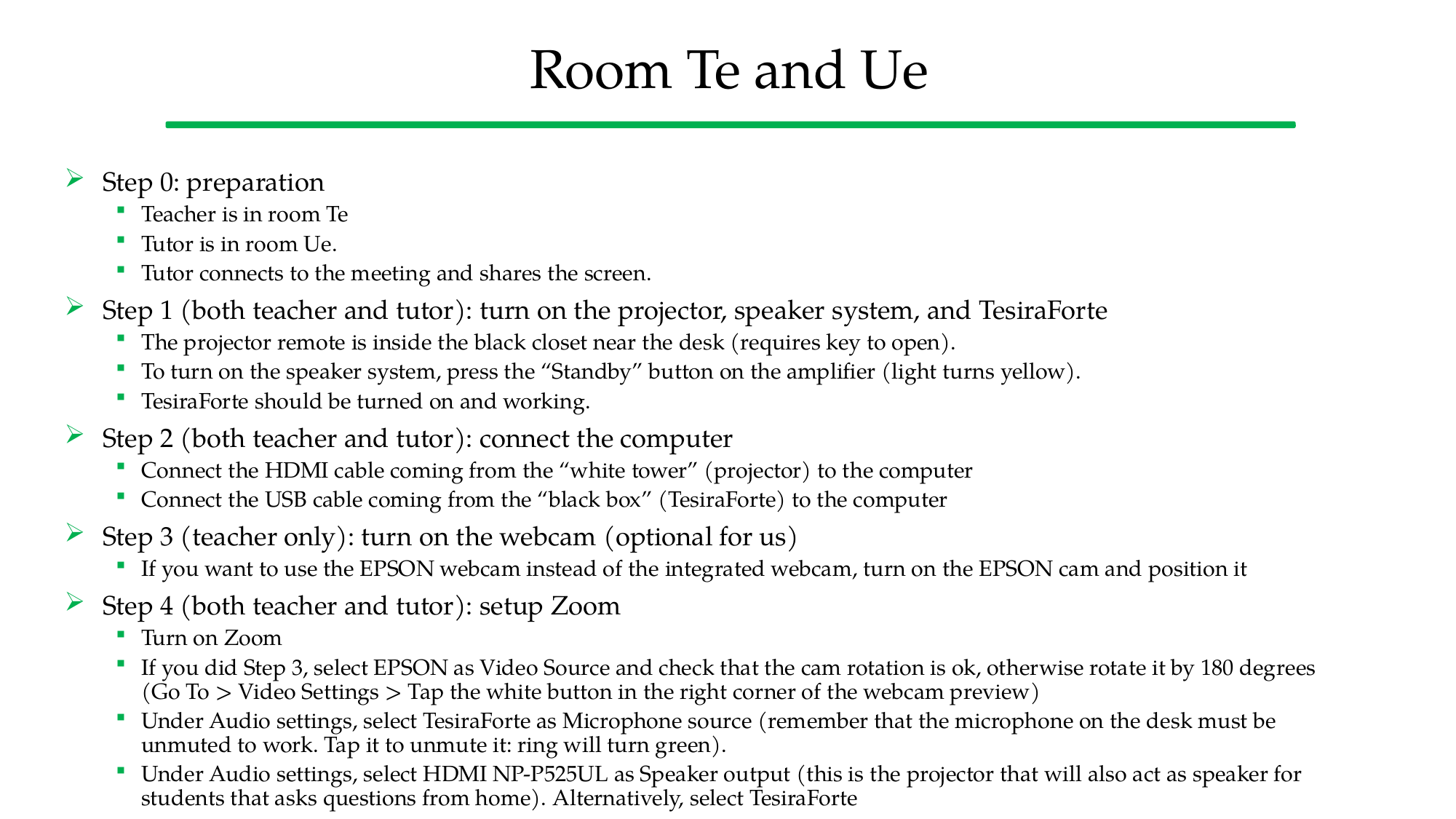

# Room Te and Ue
Step 0: preparation
Teacher is in room Te
Tutor is in room Ue.
Tutor connects to the meeting and shares the screen.
Step 1 (both teacher and tutor): turn on the projector, speaker system, and TesiraForte
The projector remote is inside the black closet near the desk (requires key to open).
To turn on the speaker system, press the “Standby” button on the amplifier (light turns yellow).
TesiraForte should be turned on and working.
Step 2 (both teacher and tutor): connect the computer
Connect the HDMI cable coming from the “white tower” (projector) to the computer
Connect the USB cable coming from the “black box” (TesiraForte) to the computer
Step 3 (teacher only): turn on the webcam (optional for us)
If you want to use the EPSON webcam instead of the integrated webcam, turn on the EPSON cam and position it
Step 4 (both teacher and tutor): setup Zoom
Turn on Zoom
If you did Step 3, select EPSON as Video Source and check that the cam rotation is ok, otherwise rotate it by 180 degrees (Go To > Video Settings > Tap the white button in the right corner of the webcam preview)
Under Audio settings, select TesiraForte as Microphone source (remember that the microphone on the desk must be unmuted to work. Tap it to unmute it: ring will turn green).
Under Audio settings, select HDMI NP-P525UL as Speaker output (this is the projector that will also act as speaker for students that asks questions from home). Alternatively, select TesiraForte